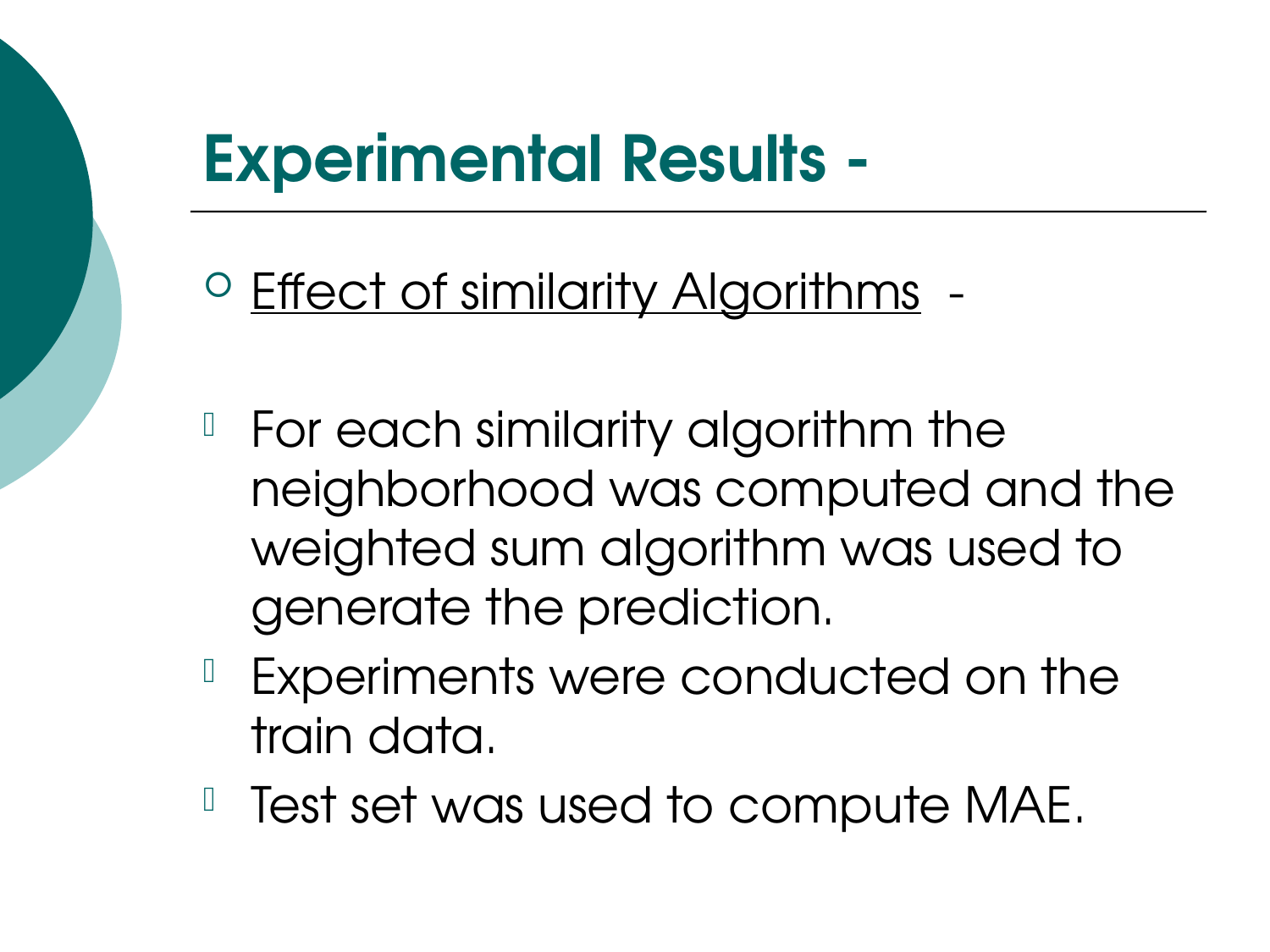

# Experimental Results -
Effect of similarity Algorithms  -

For each similarity algorithm the neighborhood was computed and the weighted sum algorithm was used to generate the prediction.
Experiments were conducted on the train data.
Test set was used to compute MAE.